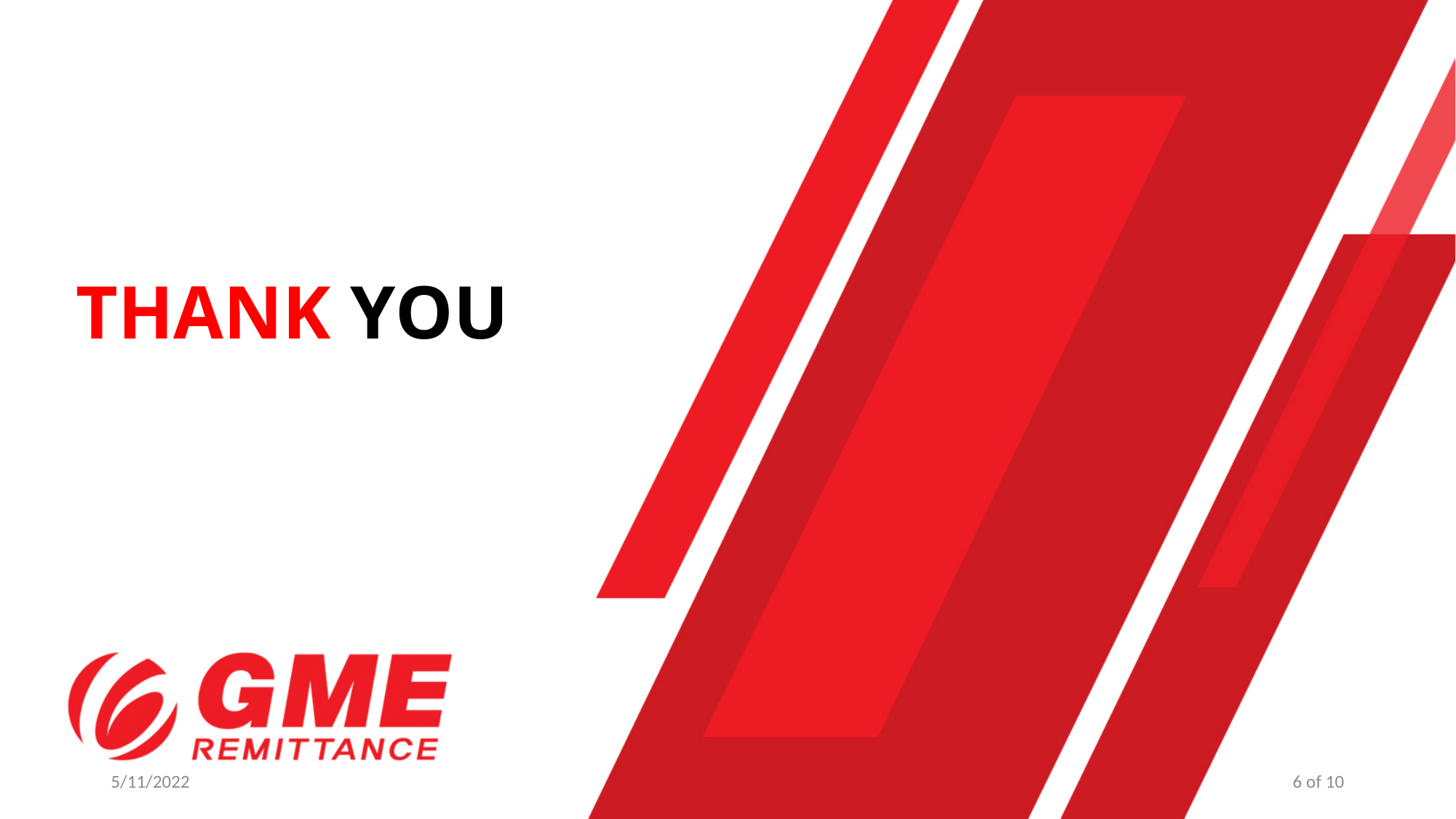

THANK YOU
5/11/2022
6 of 10
2